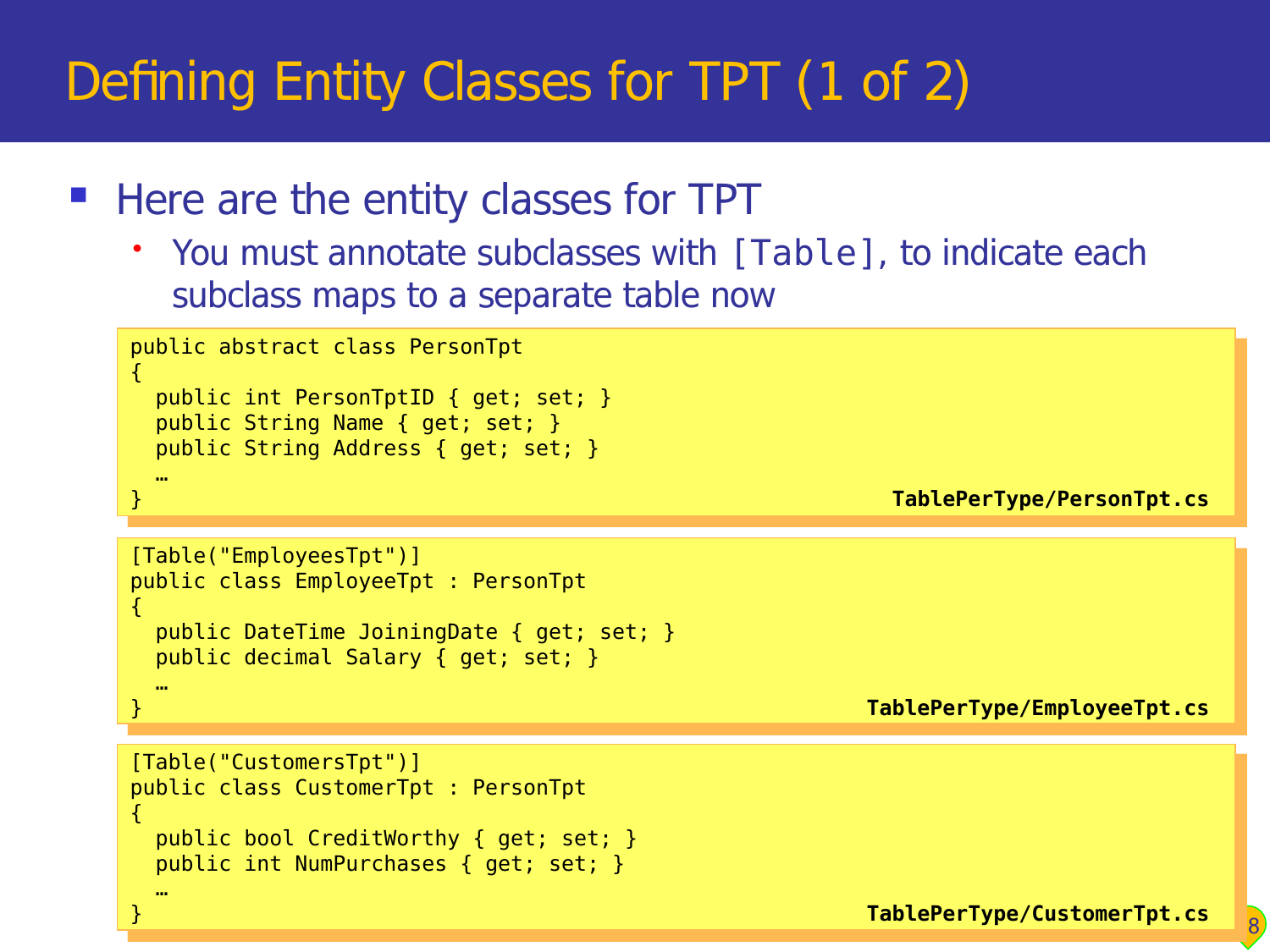

# Defining Entity Classes for TPT (1 of 2)
Here are the entity classes for TPT
You must annotate subclasses with [Table], to indicate each subclass maps to a separate table now

public abstract class PersonTpt
{
  public int PersonTptID { get; set; }
  public String Name { get; set; }
  public String Address { get; set; }
  …
}                                                           TablePerType/PersonTpt.cs
[Table("EmployeesTpt")]
public class EmployeeTpt : PersonTpt
{
  public DateTime JoiningDate { get; set; }
  public decimal Salary { get; set; }
  …
}                                                         TablePerType/EmployeeTpt.cs
[Table("CustomersTpt")]
public class CustomerTpt : PersonTpt
{
  public bool CreditWorthy { get; set; }
  public int NumPurchases { get; set; }
  …
}                                                         TablePerType/CustomerTpt.cs
18